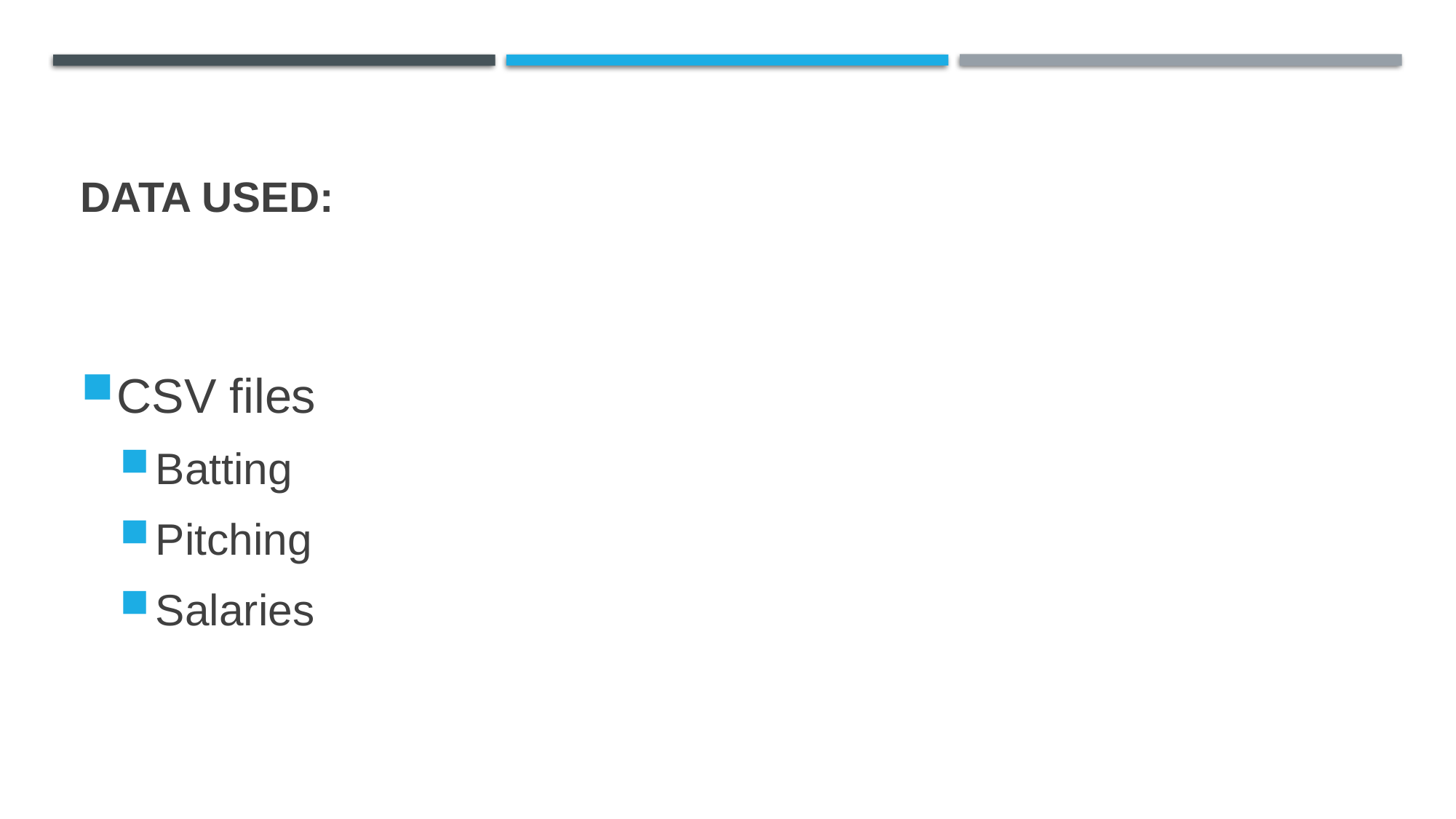

# Data used:
CSV files
Batting
Pitching
Salaries